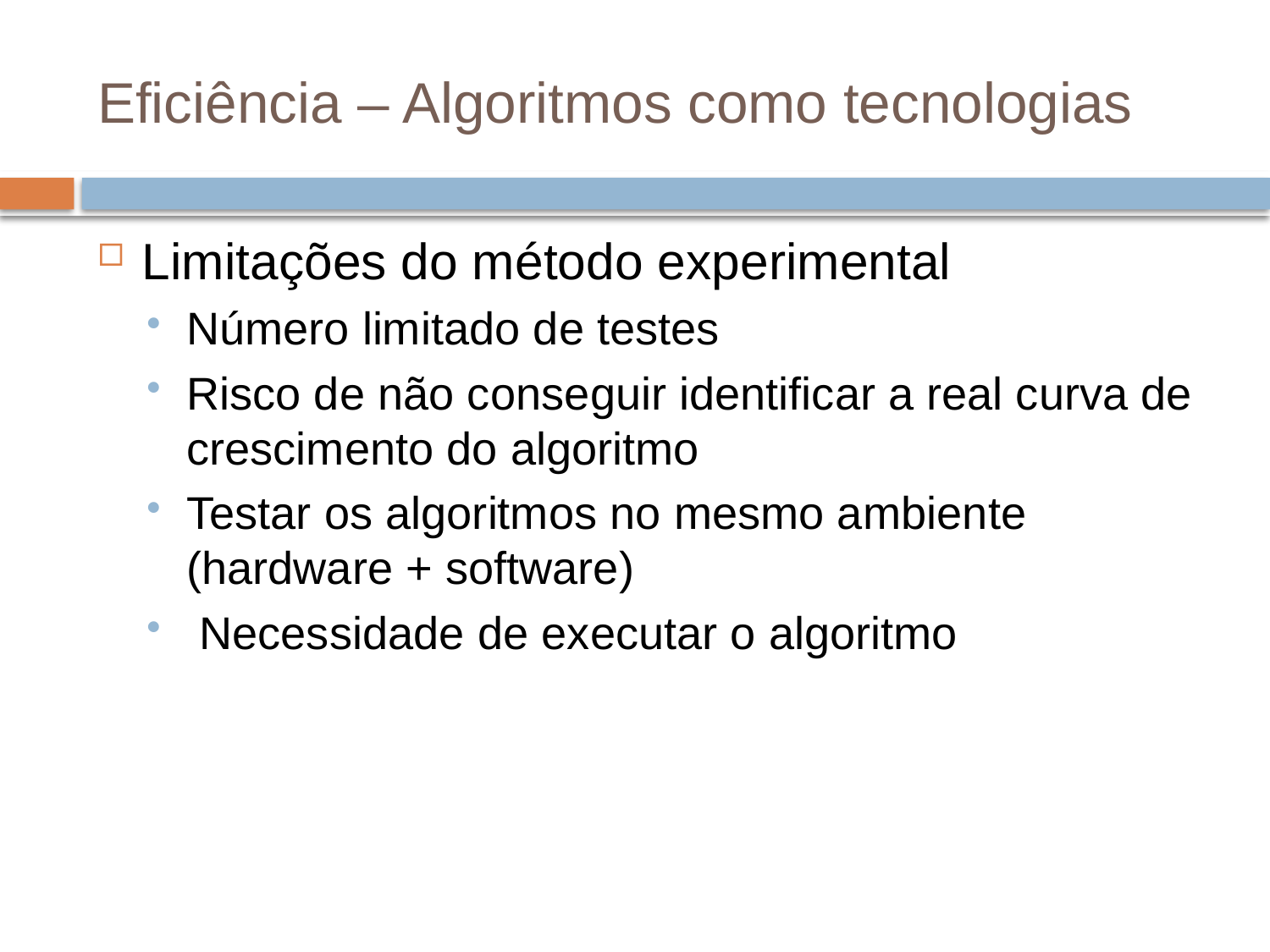

# Eficiência – Algoritmos como tecnologias
Limitações do método experimental
Número limitado de testes
Risco de não conseguir identificar a real curva de crescimento do algoritmo
Testar os algoritmos no mesmo ambiente (hardware + software)
 Necessidade de executar o algoritmo